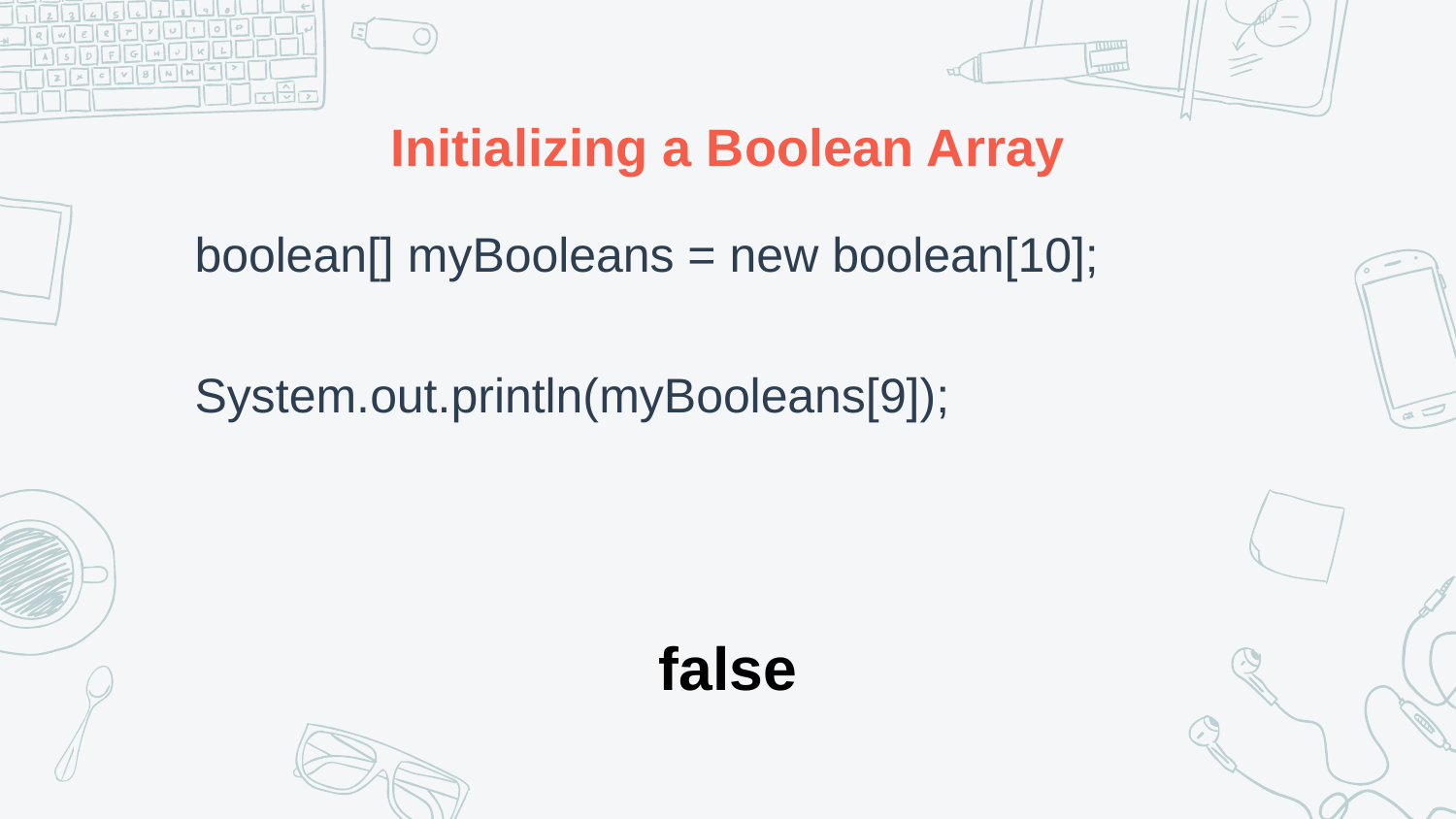

# Initializing a Boolean Array
boolean[] myBooleans = new boolean[10];

System.out.println(myBooleans[9]);
false